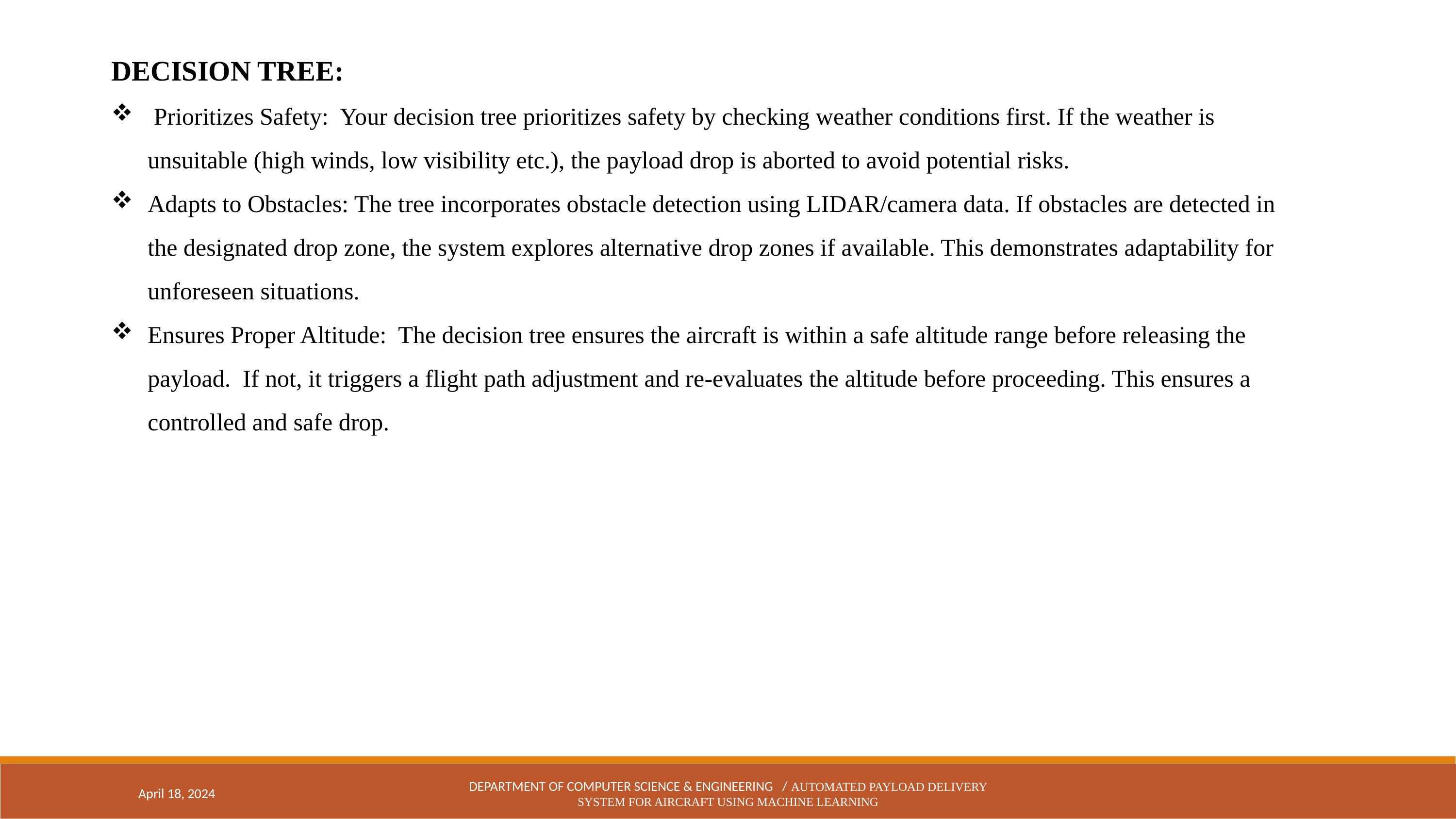

DECISION TREE:
 Prioritizes Safety:  Your decision tree prioritizes safety by checking weather conditions first. If the weather is unsuitable (high winds, low visibility etc.), the payload drop is aborted to avoid potential risks.
Adapts to Obstacles: The tree incorporates obstacle detection using LIDAR/camera data. If obstacles are detected in the designated drop zone, the system explores alternative drop zones if available. This demonstrates adaptability for unforeseen situations.
Ensures Proper Altitude:  The decision tree ensures the aircraft is within a safe altitude range before releasing the payload.  If not, it triggers a flight path adjustment and re-evaluates the altitude before proceeding. This ensures a controlled and safe drop.
April 18, 2024
DEPARTMENT OF COMPUTER SCIENCE & ENGINEERING   / Automated Payload Delivery System for Aircraft Using Machine Learning